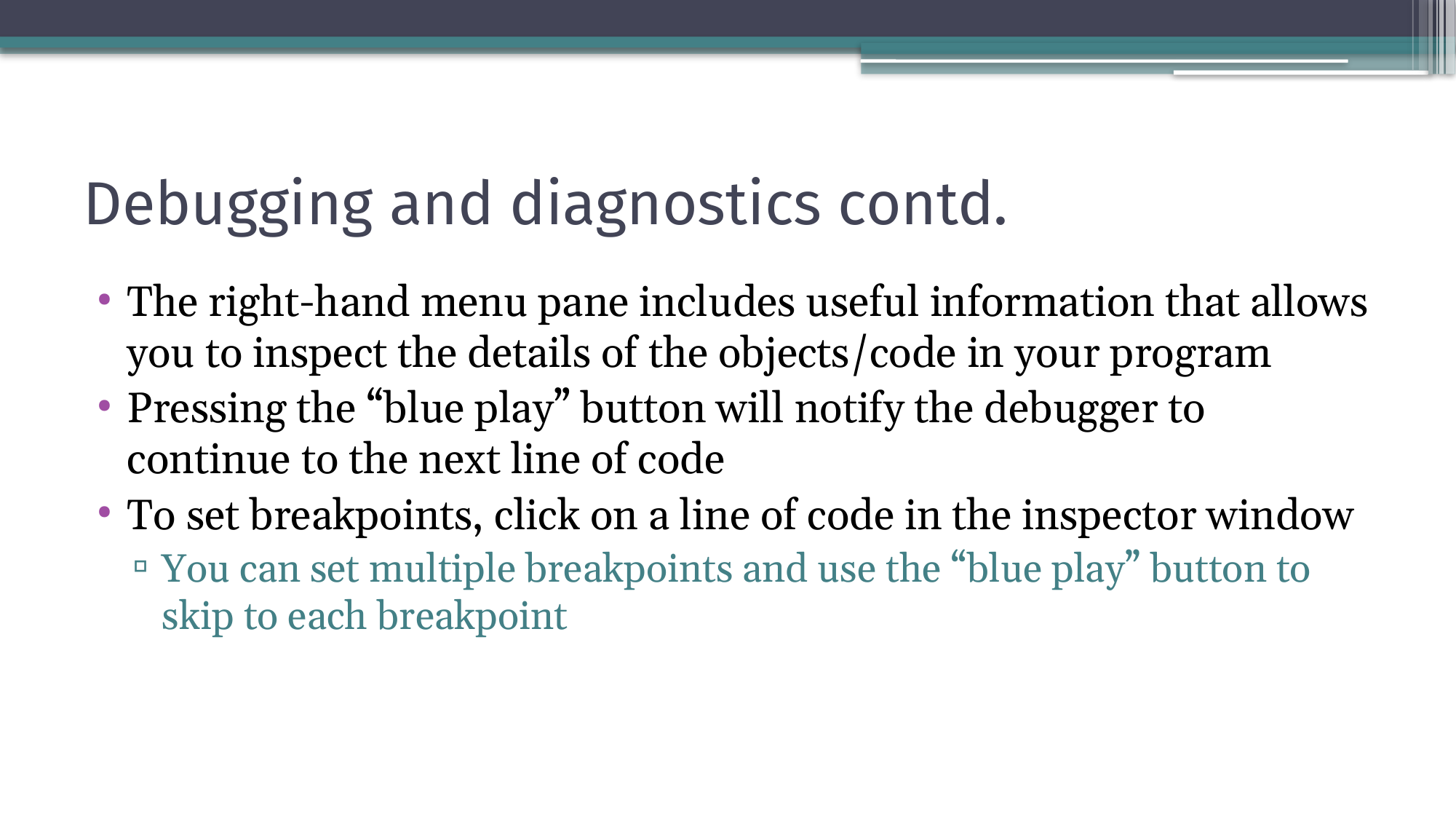

# Debugging and diagnostics contd.
The right-hand menu pane includes useful information that allows you to inspect the details of the objects/code in your program
Pressing the “blue play” button will notify the debugger to continue to the next line of code
To set breakpoints, click on a line of code in the inspector window
You can set multiple breakpoints and use the “blue play” button to skip to each breakpoint